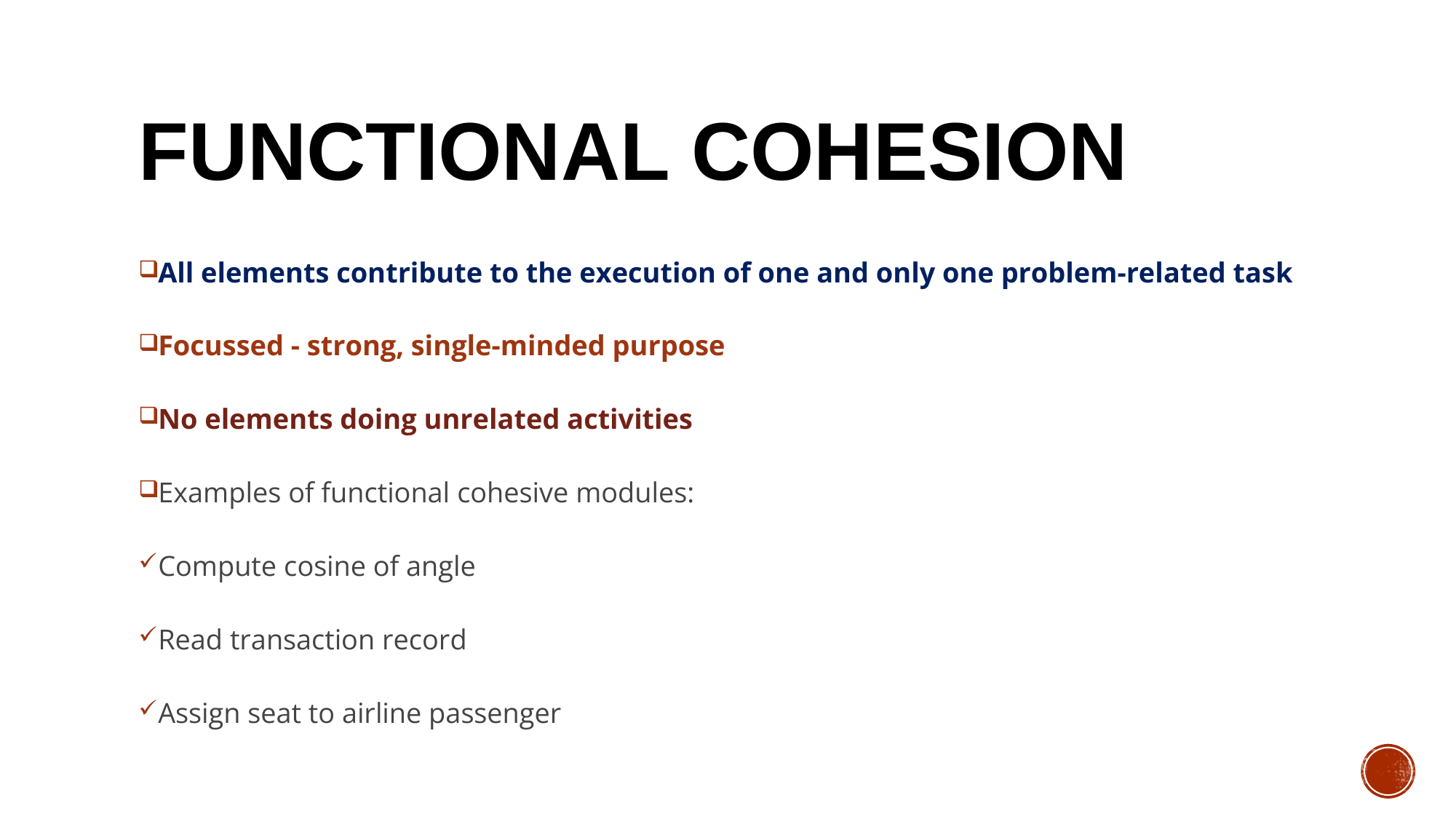

# Functional Cohesion
All elements contribute to the execution of one and only one problem-related task
Focussed - strong, single-minded purpose
No elements doing unrelated activities
​
Examples of functional cohesive modules:
Compute cosine of angle
Read transaction record
Assign seat to airline passenger